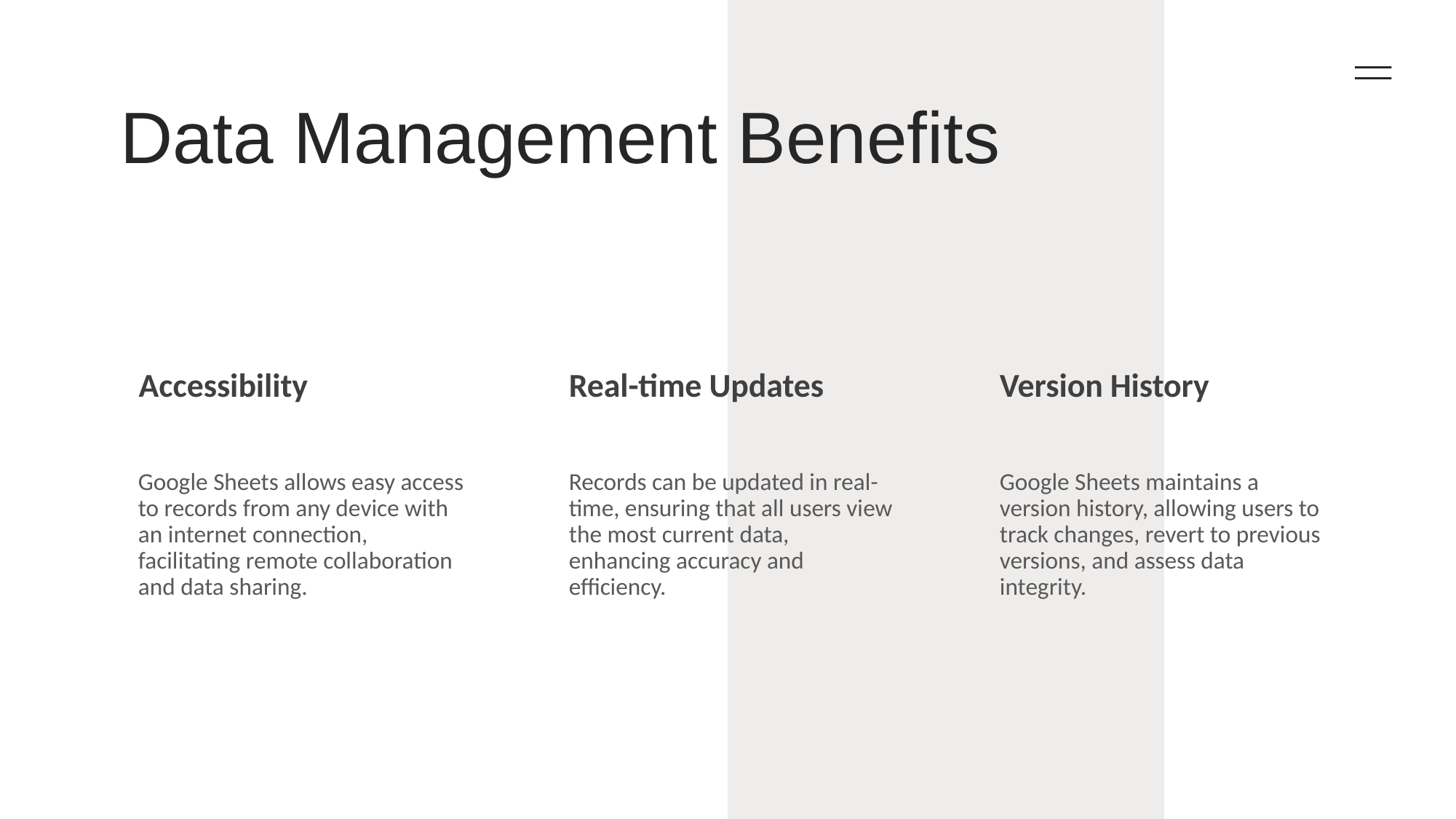

# Data Management Benefits
Accessibility
Real-time Updates
Version History
Google Sheets allows easy access to records from any device with an internet connection, facilitating remote collaboration and data sharing.
Records can be updated in real-time, ensuring that all users view the most current data, enhancing accuracy and efficiency.
Google Sheets maintains a version history, allowing users to track changes, revert to previous versions, and assess data integrity.